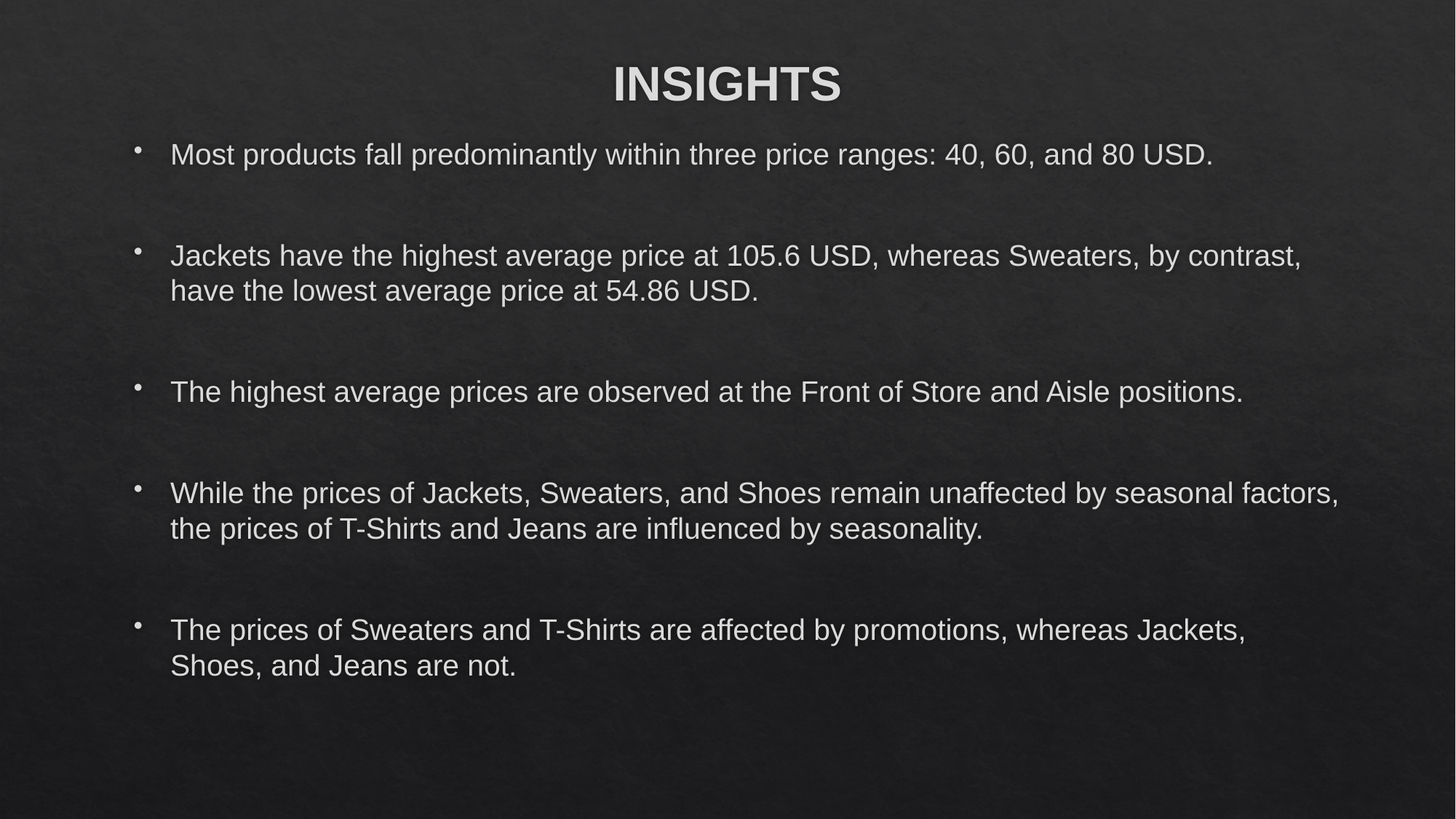

# INSIGHTS
Most products fall predominantly within three price ranges: 40, 60, and 80 USD.

Jackets have the highest average price at 105.6 USD, whereas Sweaters, by contrast, have the lowest average price at 54.86 USD.

The highest average prices are observed at the Front of Store and Aisle positions.

While the prices of Jackets, Sweaters, and Shoes remain unaffected by seasonal factors, the prices of T-Shirts and Jeans are influenced by seasonality.

The prices of Sweaters and T-Shirts are affected by promotions, whereas Jackets, Shoes, and Jeans are not.